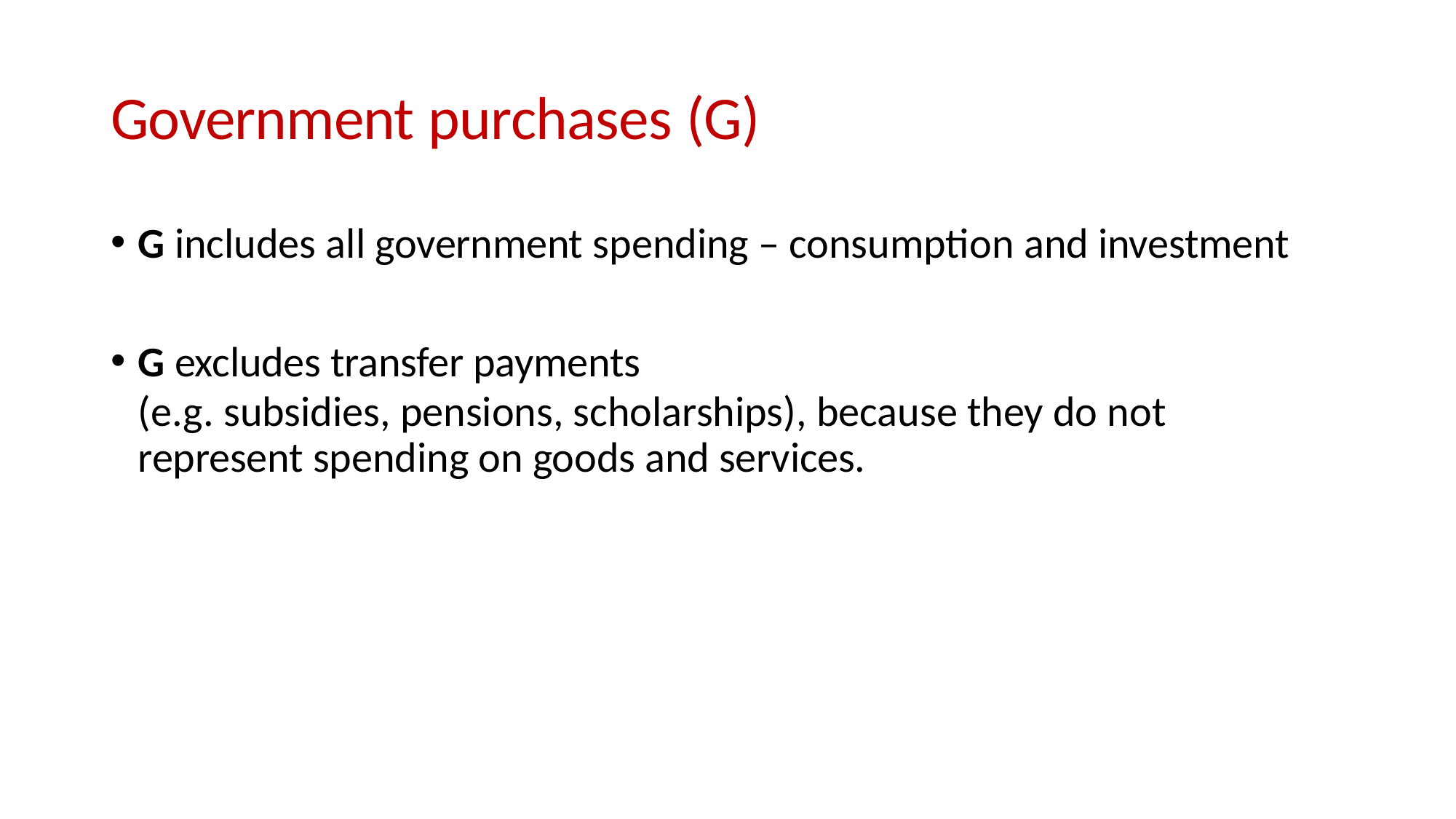

# Government purchases (G)
G includes all government spending – consumption and investment

G excludes transfer payments
(e.g. subsidies, pensions, scholarships), because they do not represent spending on goods and services.